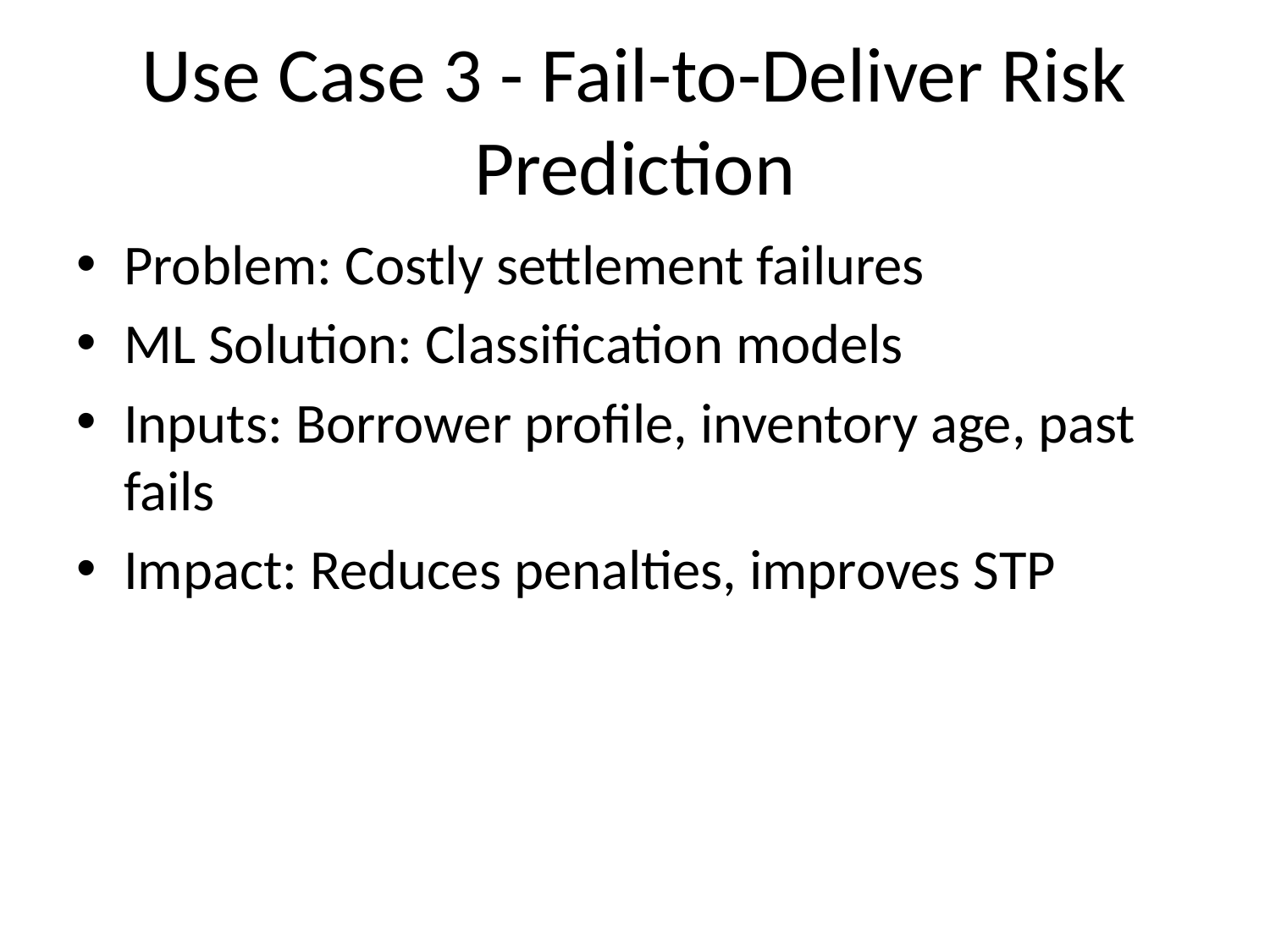

# Use Case 3 - Fail-to-Deliver Risk Prediction
Problem: Costly settlement failures
ML Solution: Classification models
Inputs: Borrower profile, inventory age, past fails
Impact: Reduces penalties, improves STP